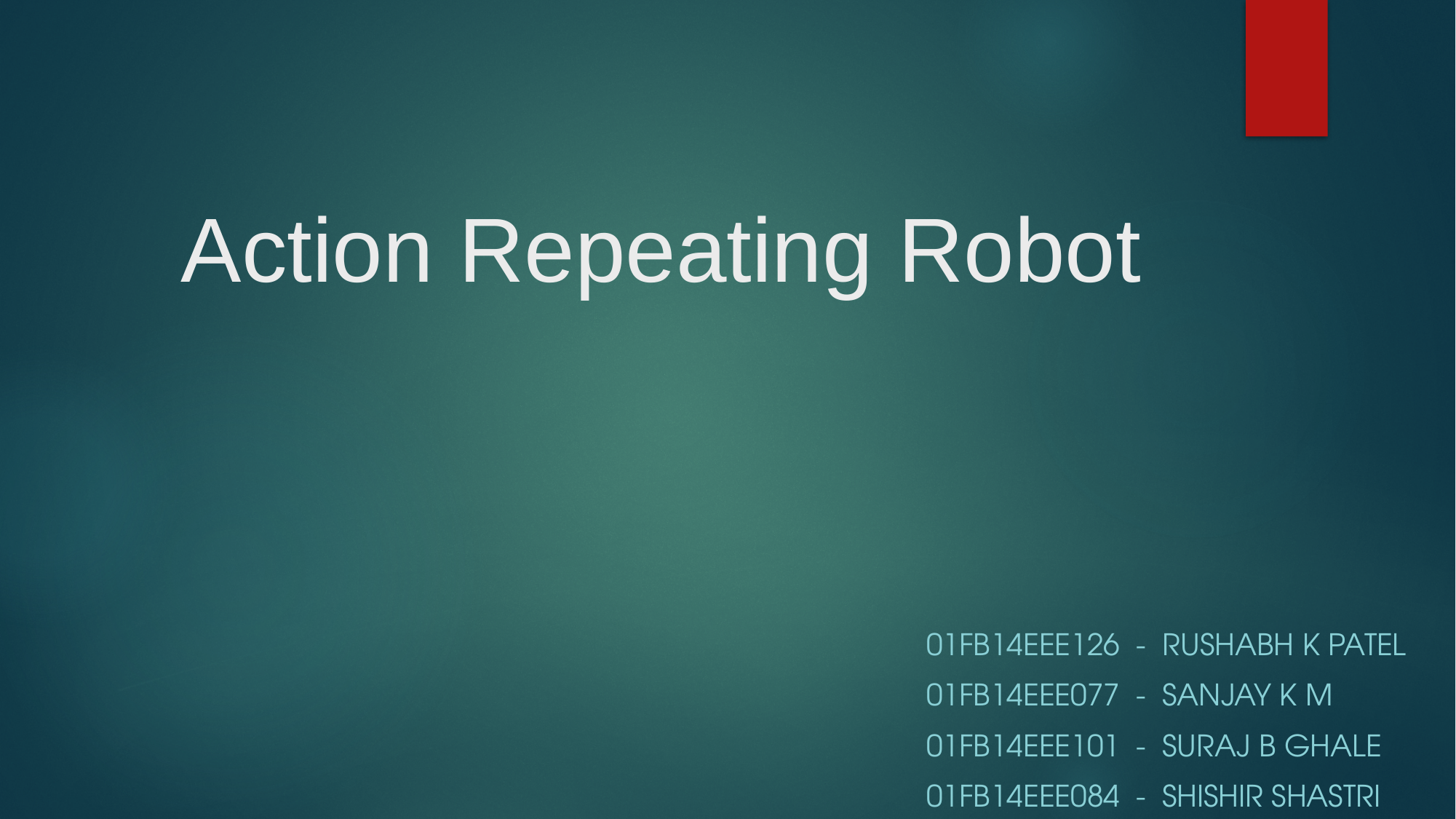

# Action Repeating Robot
01FB14EEE126  -  Rushabh k Patel
01FB14EEE077  -  Sanjay k m
01FB14EEE101  -  Suraj B Ghale
01FB14EEE084  -  Shishir Shastri